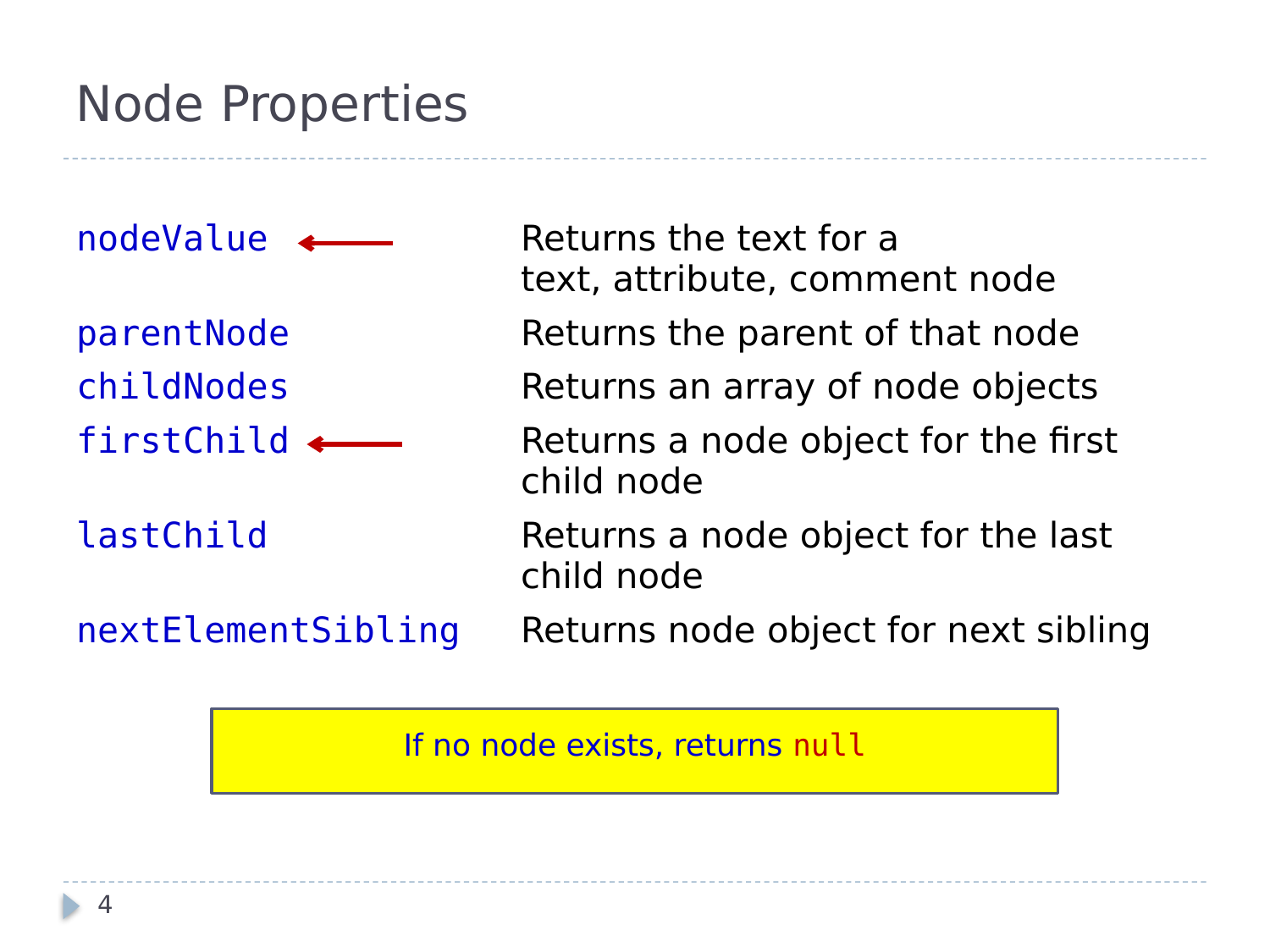

# Node Properties
| nodeValue | Returns the text for a text, attribute, comment node |
| --- | --- |
| parentNode | Returns the parent of that node |
| childNodes | Returns an array of node objects |
| firstChild | Returns a node object for the first child node |
| lastChild | Returns a node object for the last child node |
| nextElementSibling | Returns node object for next sibling |

If no node exists, returns null
4